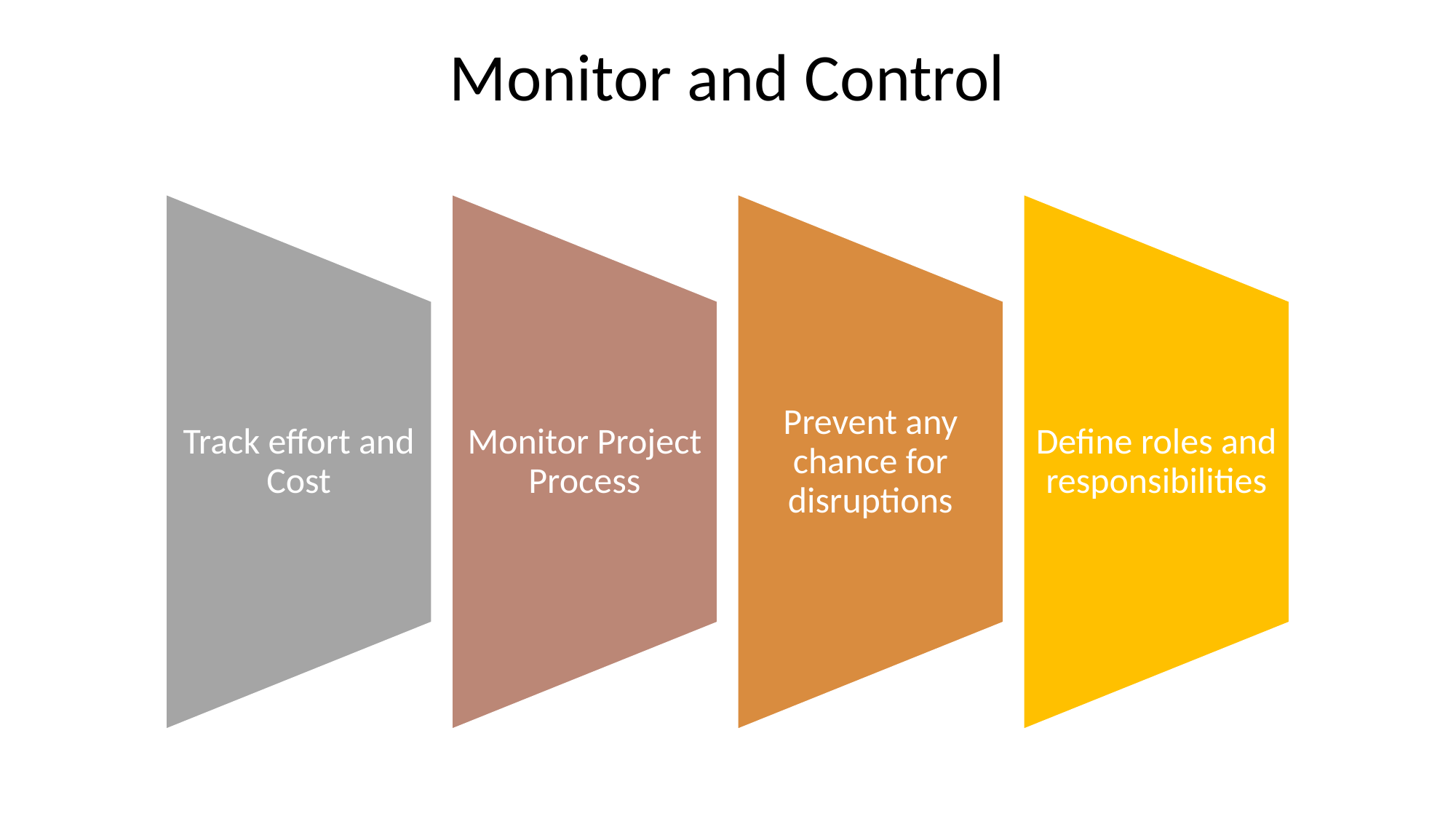

# Monitor and Control
Track effort and Cost
Monitor Project Process
Prevent any chance for disruptions
Define roles and responsibilities